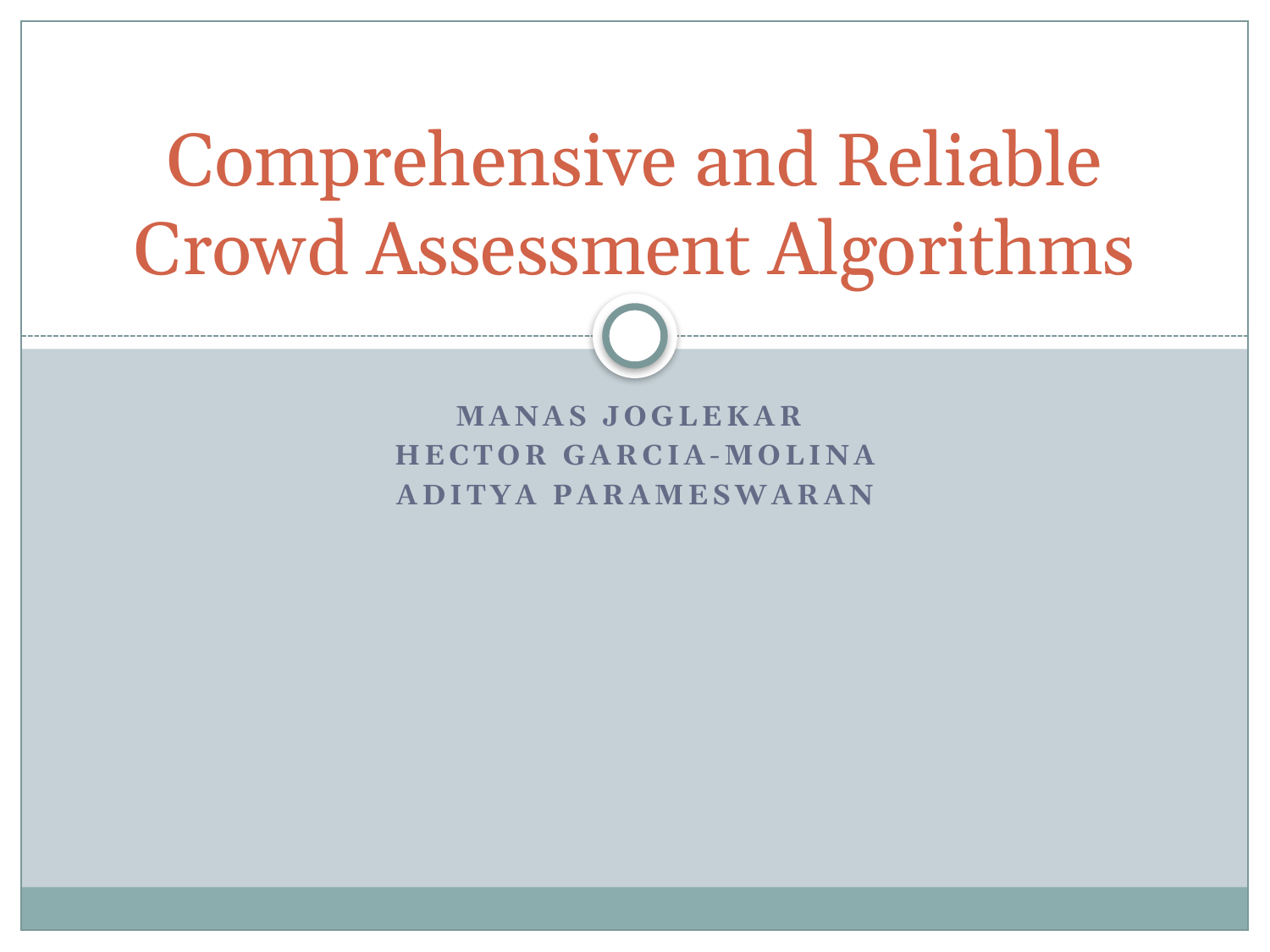

# Comprehensive and Reliable Crowd Assessment Algorithms
Manas Joglekar
Hector Garcia-Molina
Aditya parameswaran